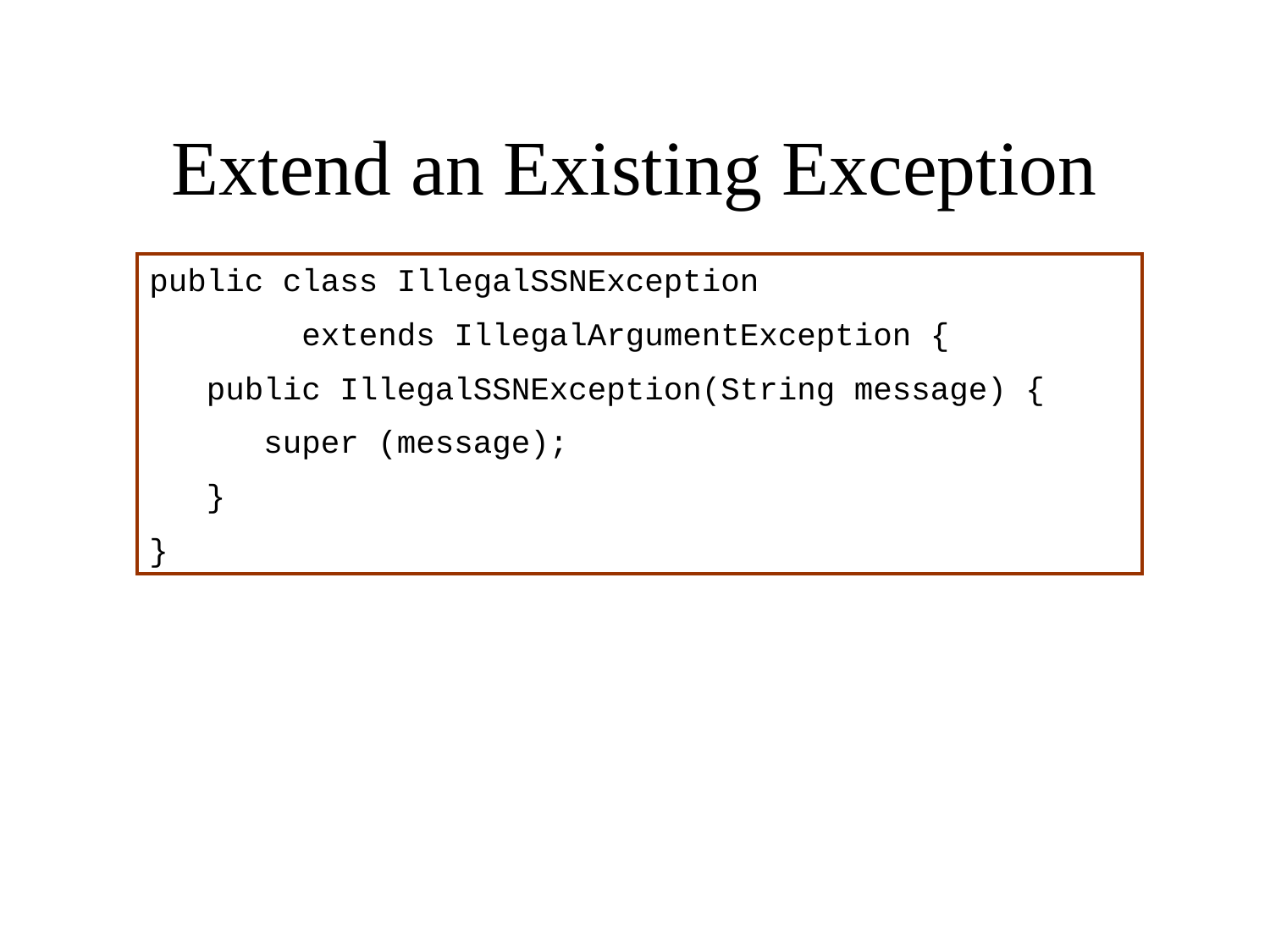

# Extend an Existing Exception
public class IllegalSSNException
        extends IllegalArgumentException {
   public IllegalSSNException(String message) {
      super (message);
   }
}